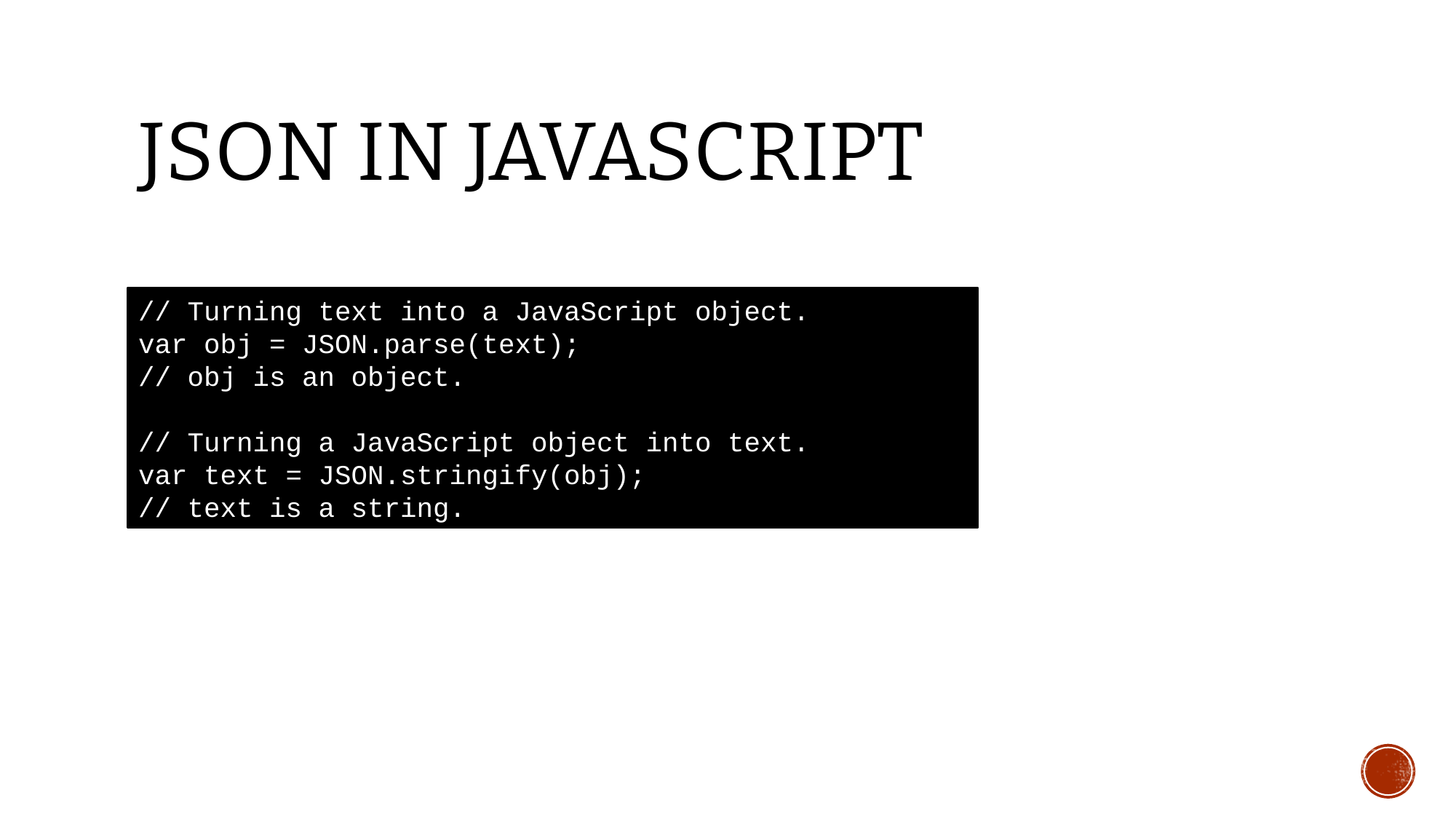

# JSON in JavaScript
// Turning text into a JavaScript object.
var obj = JSON.parse(text);
// obj is an object.

// Turning a JavaScript object into text.
var text = JSON.stringify(obj);
// text is a string.